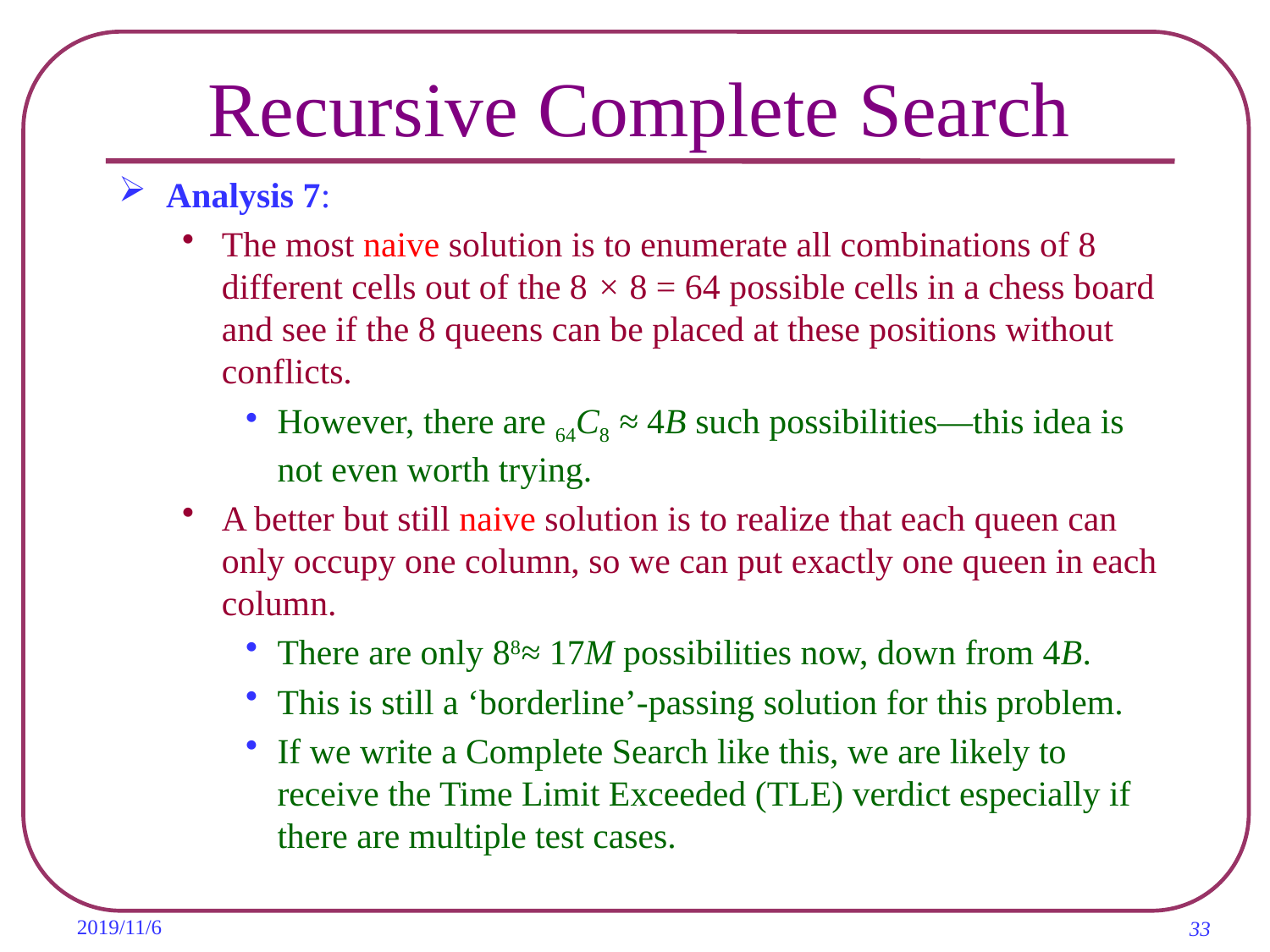

# Recursive Complete Search
Analysis 7:
The most naive solution is to enumerate all combinations of 8 different cells out of the 8 × 8 = 64 possible cells in a chess board and see if the 8 queens can be placed at these positions without conflicts.
However, there are 64C8 ≈ 4B such possibilities—this idea is not even worth trying.
A better but still naive solution is to realize that each queen can only occupy one column, so we can put exactly one queen in each column.
There are only 88≈ 17M possibilities now, down from 4B.
This is still a ‘borderline’-passing solution for this problem.
If we write a Complete Search like this, we are likely to receive the Time Limit Exceeded (TLE) verdict especially if there are multiple test cases.
2019/11/6
33